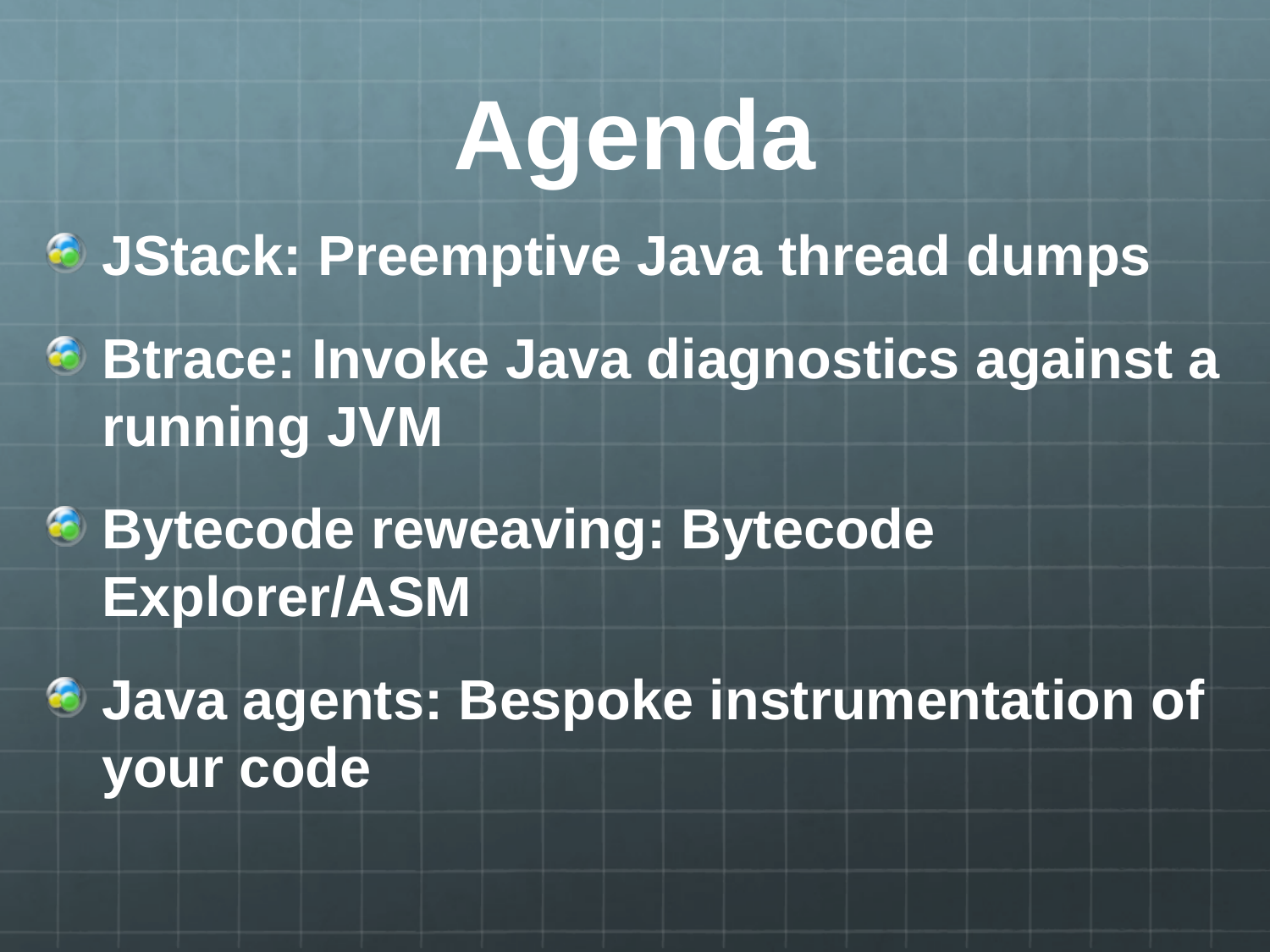

# Agenda
JStack: Preemptive Java thread dumps
Btrace: Invoke Java diagnostics against a running JVM
Bytecode reweaving: Bytecode Explorer/ASM
Java agents: Bespoke instrumentation of your code